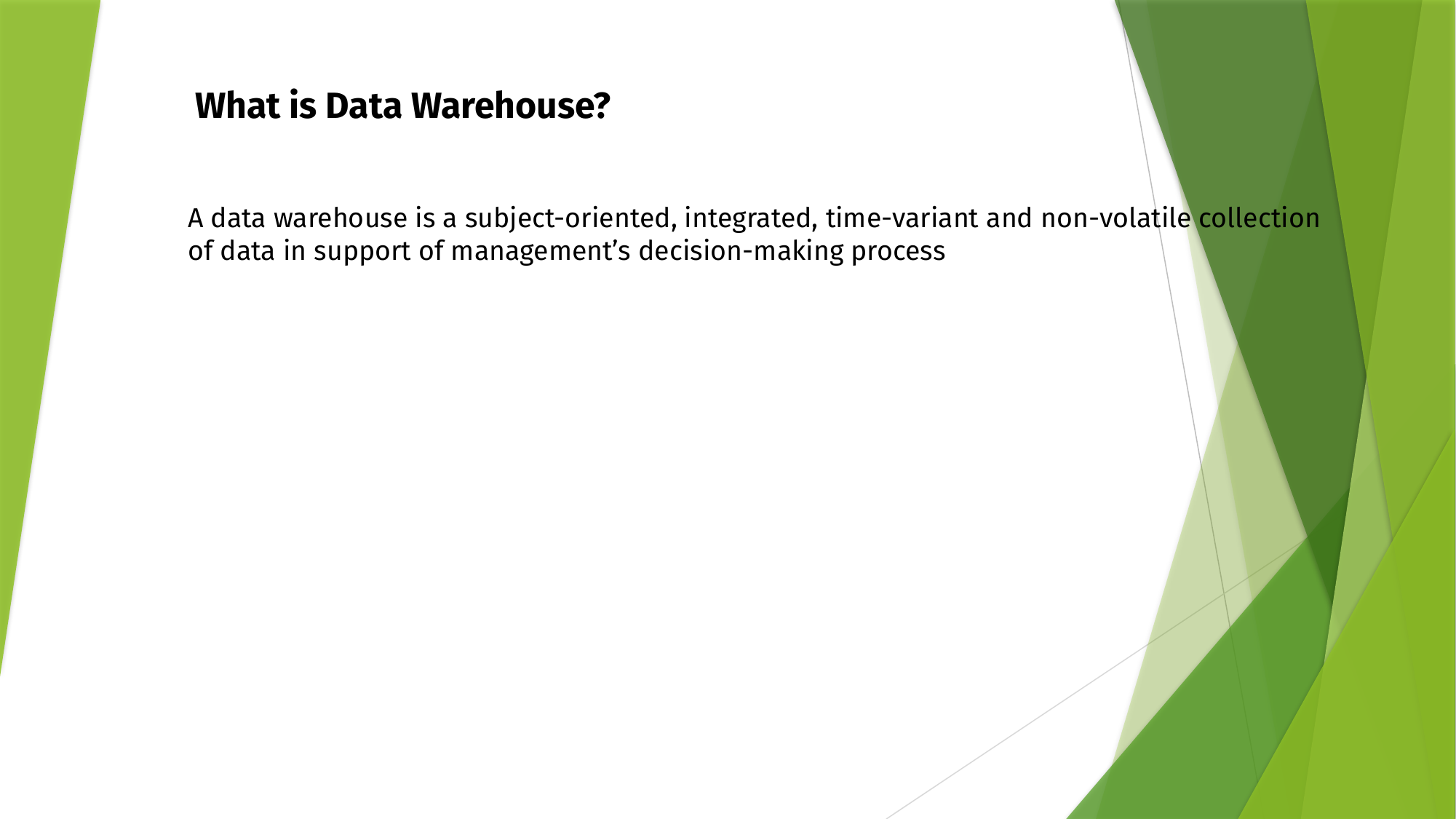

What is Data Warehouse?
A data warehouse is a subject-oriented, integrated, time-variant and non-volatile collection
of data in support of management’s decision-making process